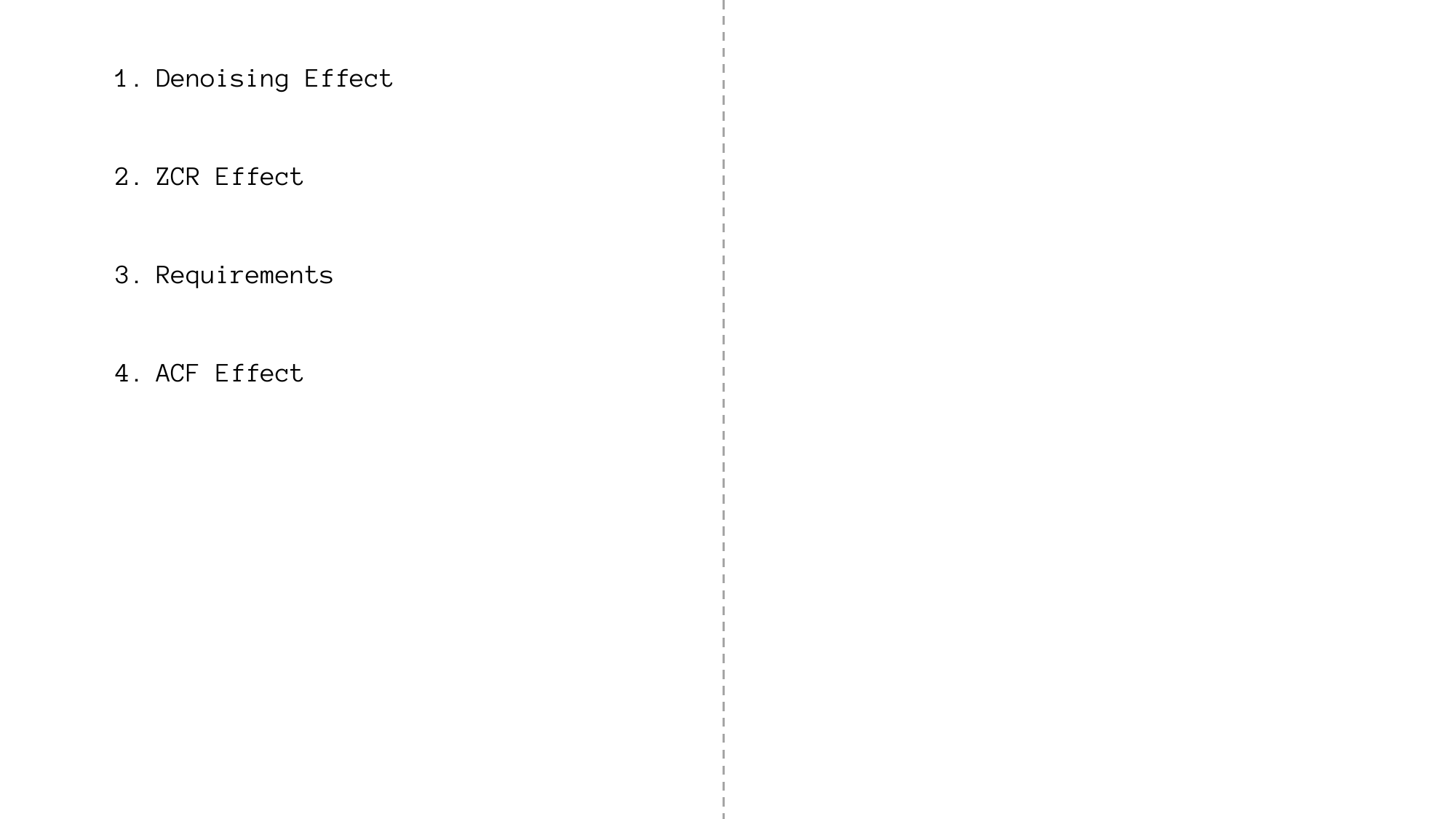

Denoising Effect

ZCR Effect

Requirements

ACF Effect